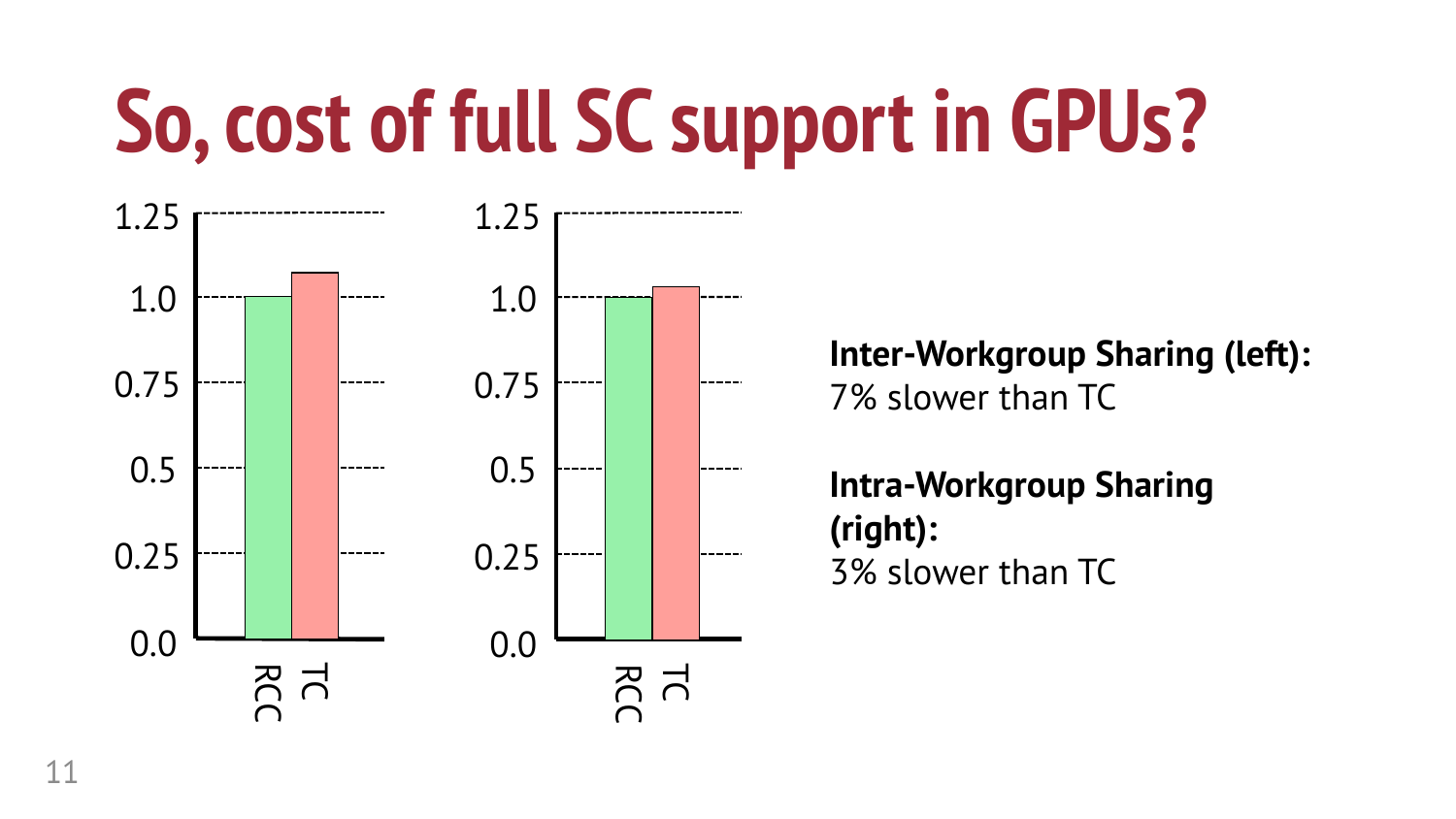

# So, cost of full SC support in GPUs?
1.25
1.0
0.75
0.5
0.25
0.0

TC

RCC
1.25
1.0
0.75
0.5
0.25
0.0

TC

RCC
Inter-Workgroup Sharing (left):
7% slower than TC

Intra-Workgroup Sharing (right):
3% slower than TC